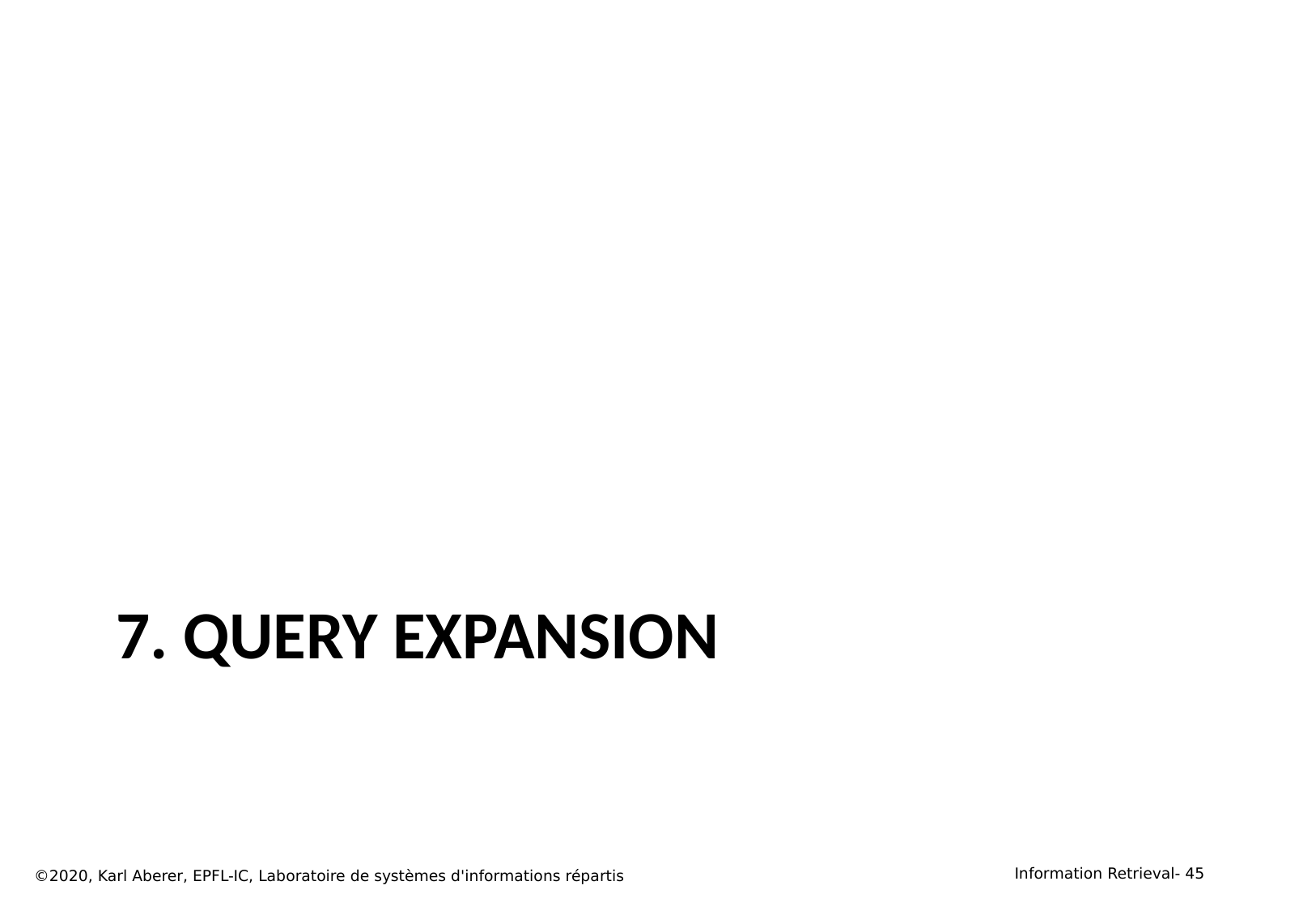

# 7. Query Expansion
©2020, Karl Aberer, EPFL-IC, Laboratoire de systèmes d'informations répartis